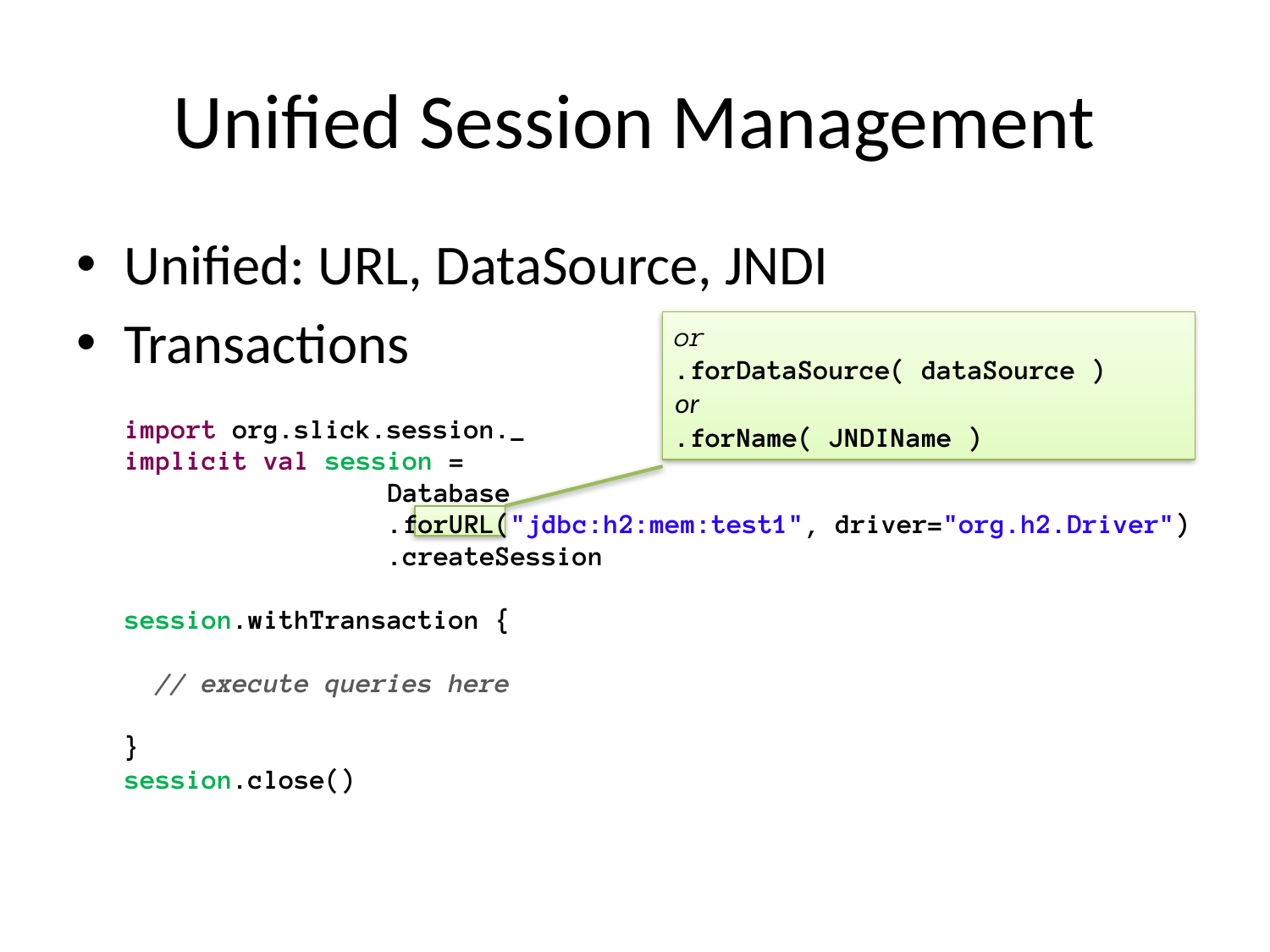

# Unified Session Management
Unified: URL, DataSource, JNDI
Transactions
or
.forDataSource( dataSource )
or
.forName( JNDIName )
import org.slick.session._
implicit val session =
                 Database
                 .forURL("jdbc:h2:mem:test1", driver="org.h2.Driver")
                 .createSession

session.withTransaction {

  // execute queries here

}
session.close()